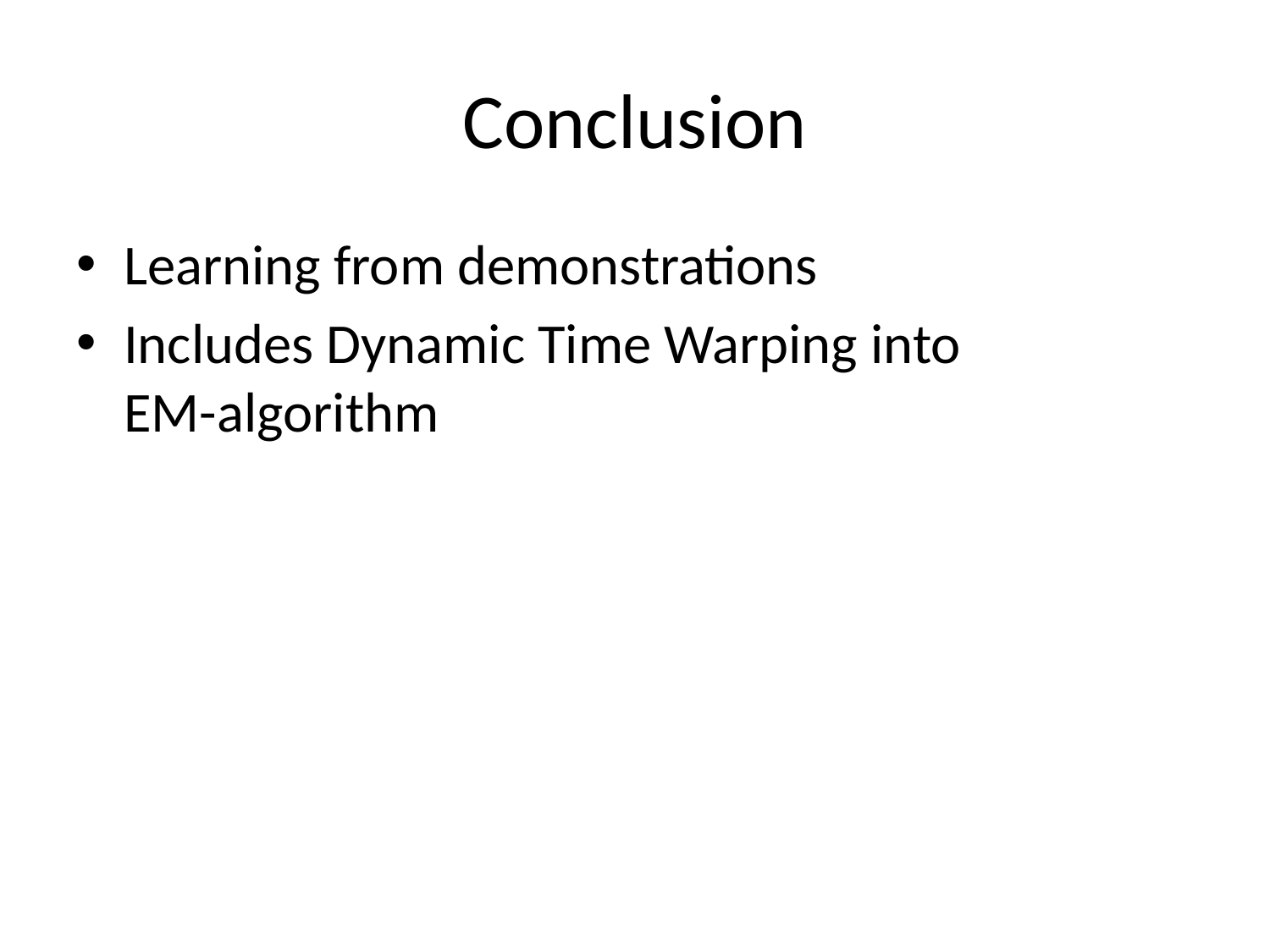

# Conclusion
Learning from demonstrations
Includes Dynamic Time Warping into
EM-algorithm